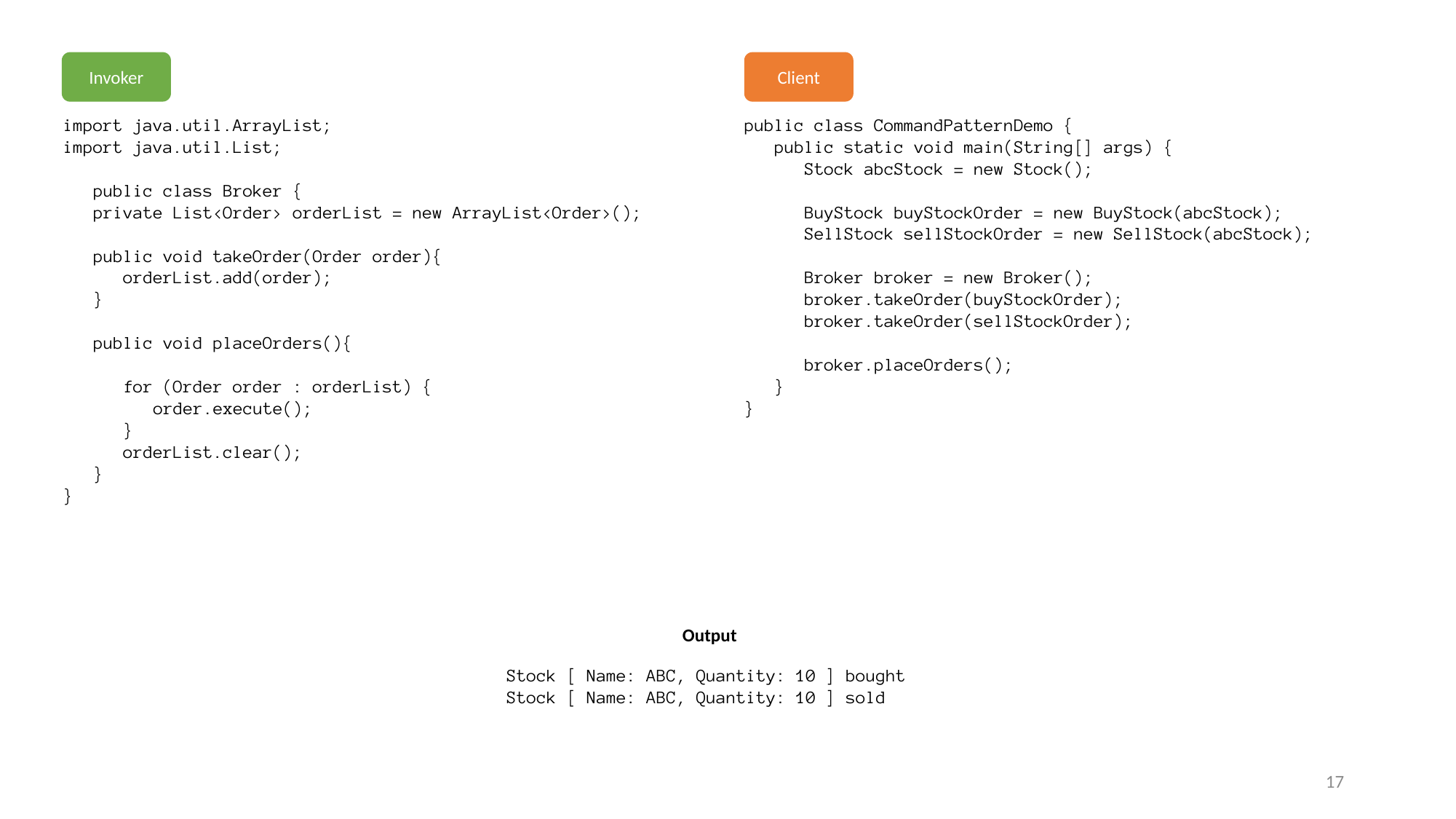

Invoker
Client
import java.util.ArrayList;
import java.util.List;

   public class Broker {
   private List<Order> orderList = new ArrayList<Order>();

   public void takeOrder(Order order){
      orderList.add(order);
   }

   public void placeOrders(){

      for (Order order : orderList) {
         order.execute();
      }
      orderList.clear();
   }
}
public class CommandPatternDemo {
   public static void main(String[] args) {
      Stock abcStock = new Stock();

      BuyStock buyStockOrder = new BuyStock(abcStock);
      SellStock sellStockOrder = new SellStock(abcStock);

      Broker broker = new Broker();
      broker.takeOrder(buyStockOrder);
      broker.takeOrder(sellStockOrder);

      broker.placeOrders();
   }
}
Output
Stock [ Name: ABC, Quantity: 10 ] bought
Stock [ Name: ABC, Quantity: 10 ] sold
17